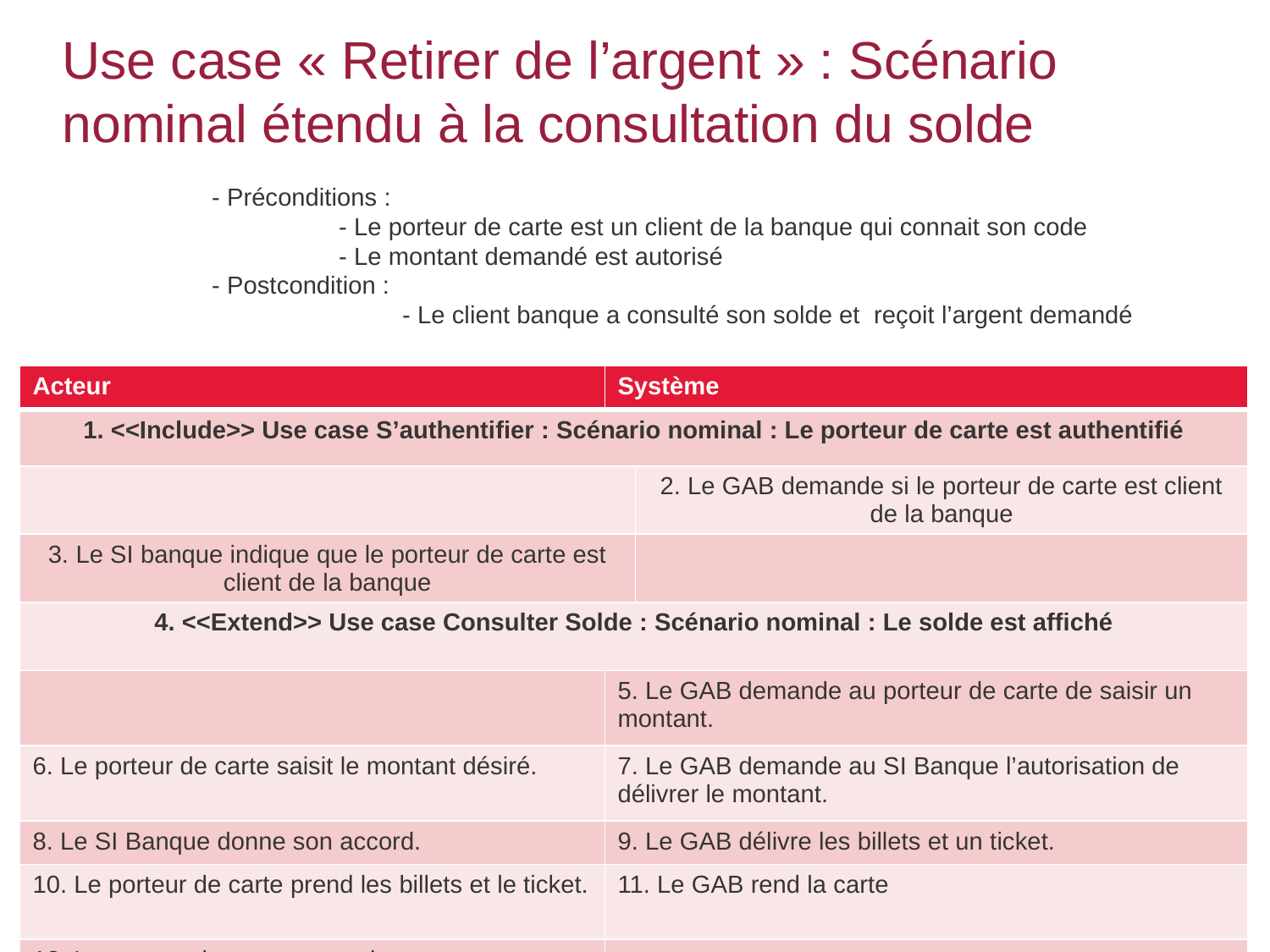

# Use case « Retirer de l’argent » : Scénario nominal étendu à la consultation du solde
- Préconditions :
	- Le porteur de carte est un client de la banque qui connait son code
	- Le montant demandé est autorisé
- Postcondition :
	- Le client banque a consulté son solde et  reçoit l’argent demandé

| Acteur | Système |  |
| --- | --- | --- |
| 1. <<Include>> Use case S’authentifier : Scénario nominal : Le porteur de carte est authentifié |  |  |
|  |  | 2. Le GAB demande si le porteur de carte est client de la banque |
| 3. Le SI banque indique que le porteur de carte est client de la banque |  |  |
| 4. <<Extend>> Use case Consulter Solde : Scénario nominal : Le solde est affiché |  |  |
|  | 5. Le GAB demande au porteur de carte de saisir un montant. |  |
| 6. Le porteur de carte saisit le montant désiré. | 7. Le GAB demande au SI Banque l’autorisation de délivrer le montant. |  |
| 8. Le SI Banque donne son accord. | 9. Le GAB délivre les billets et un ticket. |  |
| 10. Le porteur de carte prend les billets et le ticket. | 11. Le GAB rend la carte |  |
| 12. Le porteur de carte reprend sa carte |  |  |
35